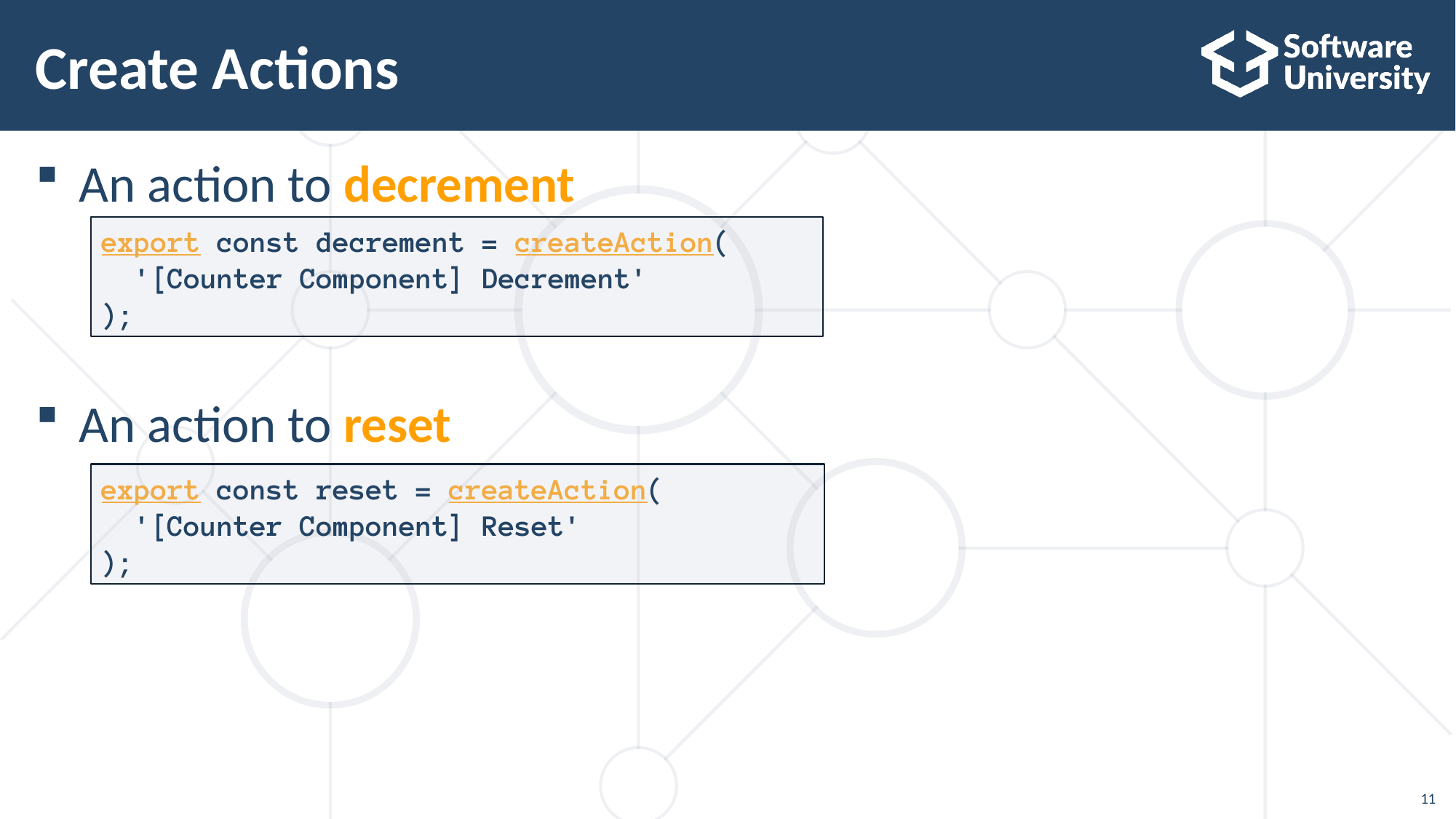

# Create Actions
An action to decrement

An action to reset
export const decrement = createAction(
  '[Counter Component] Decrement'
);
export const reset = createAction(
  '[Counter Component] Reset'
);
11